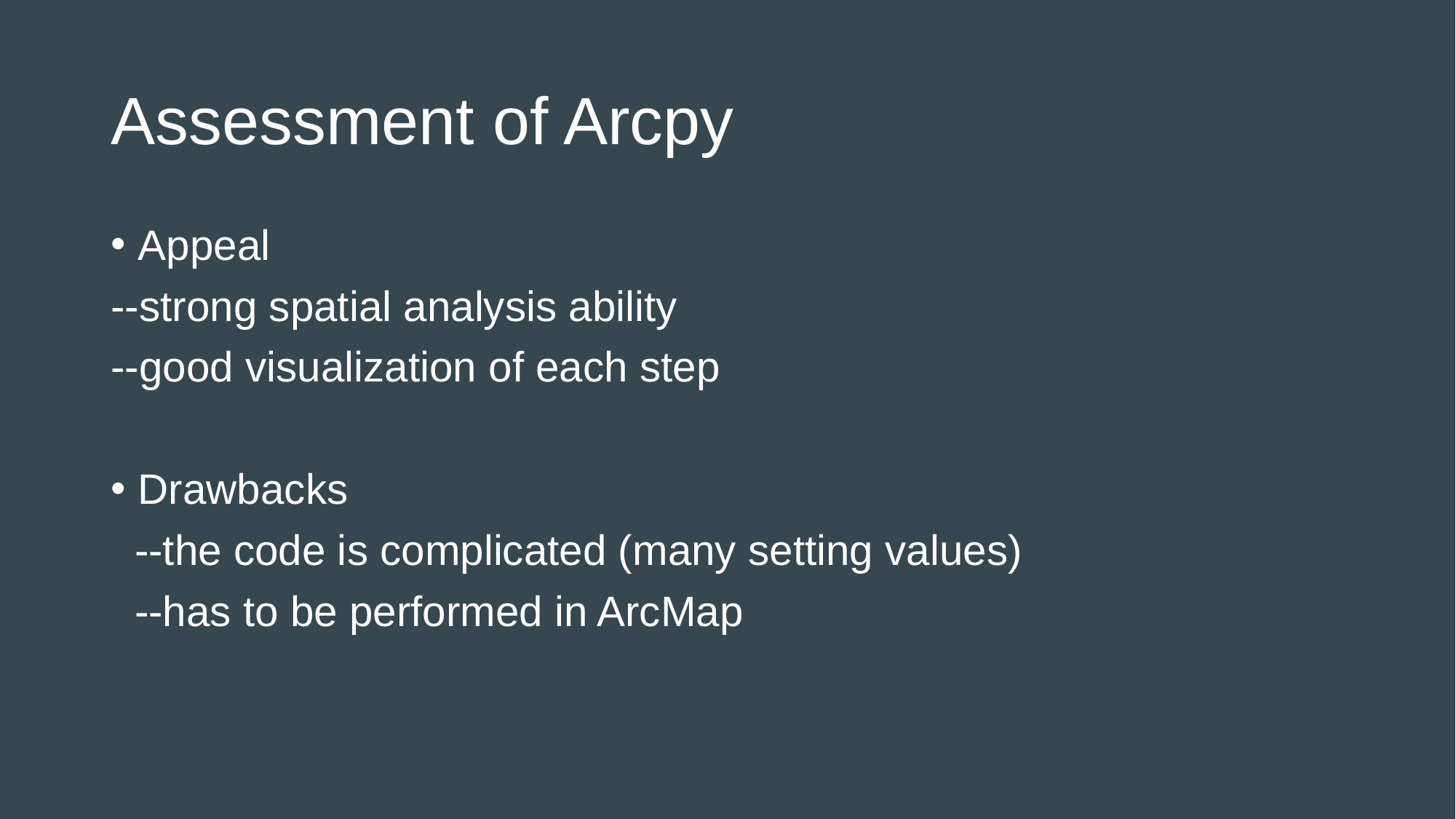

# Assessment of Arcpy
Appeal
--strong spatial analysis ability
--good visualization of each step

Drawbacks
  --the code is complicated (many setting values)
  --has to be performed in ArcMap